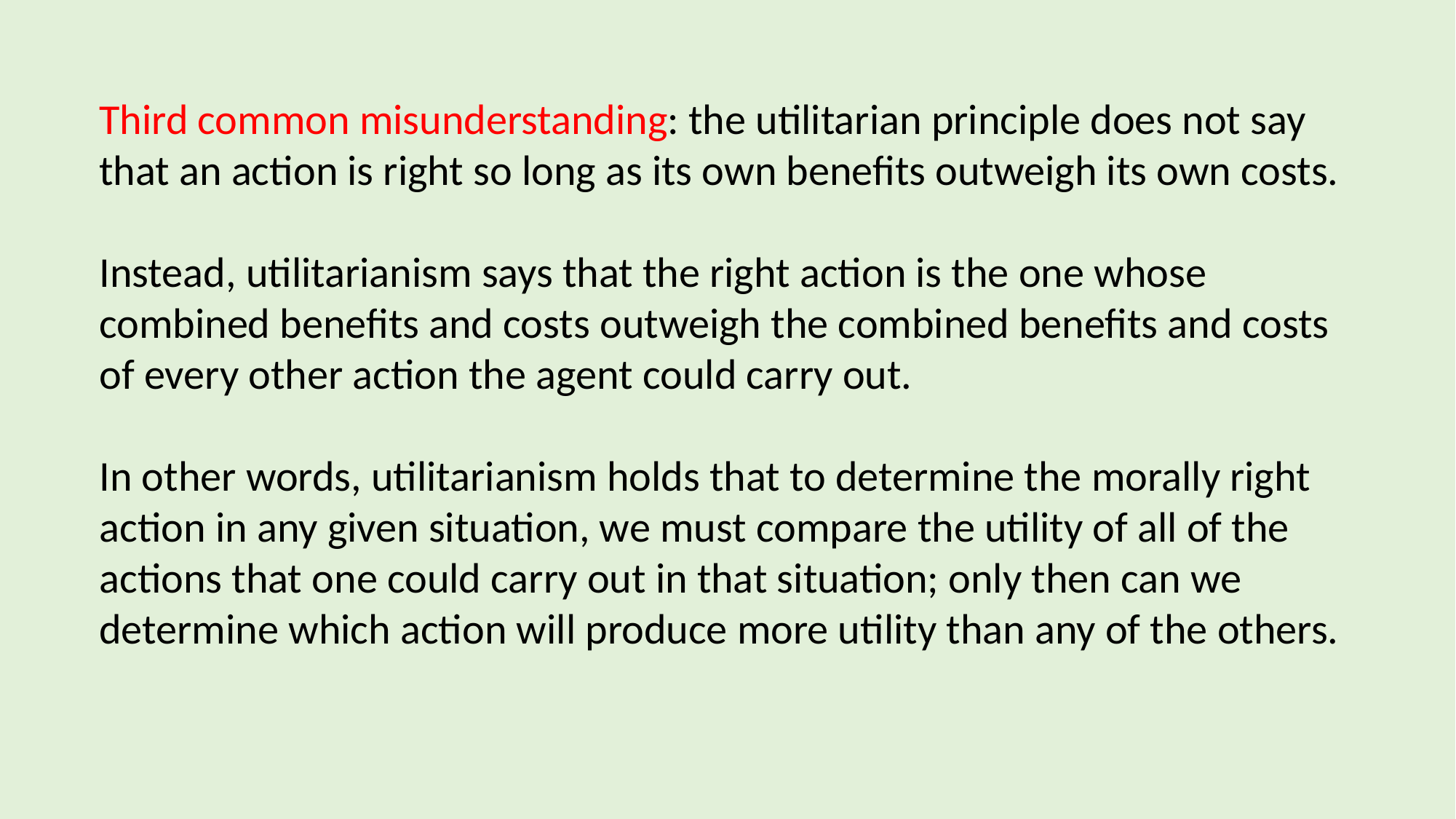

Third common misunderstanding: the utilitarian principle does not say that an action is right so long as its own benefits outweigh its own costs.

Instead, utilitarianism says that the right action is the one whose combined benefits and costs outweigh the combined benefits and costs of every other action the agent could carry out.

In other words, utilitarianism holds that to determine the morally right action in any given situation, we must compare the utility of all of the actions that one could carry out in that situation; only then can we determine which action will produce more utility than any of the others.